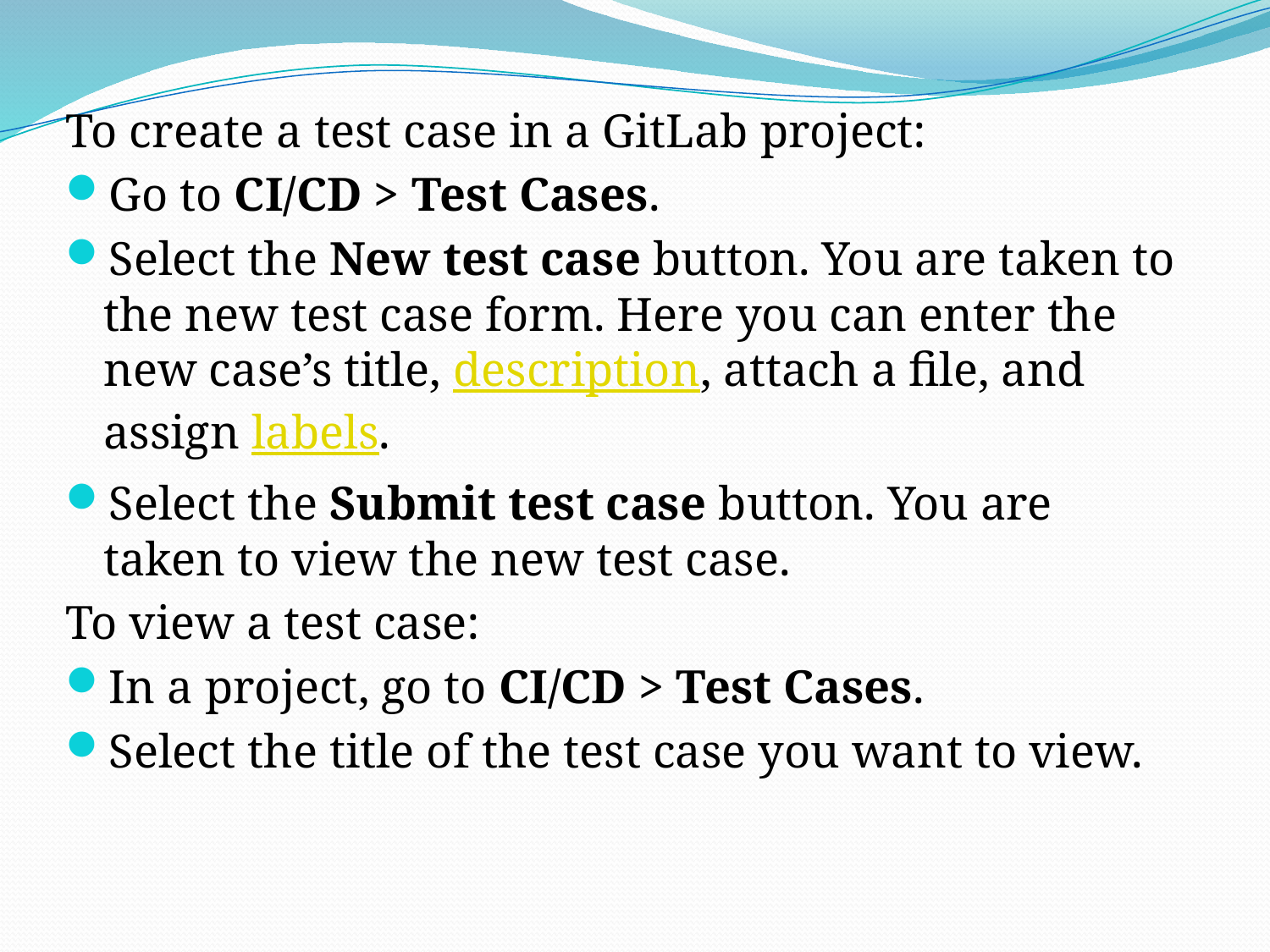

To create a test case in a GitLab project:
Go to CI/CD > Test Cases.
Select the New test case button. You are taken to the new test case form. Here you can enter the new case’s title, description, attach a file, and assign labels.
Select the Submit test case button. You are taken to view the new test case.
To view a test case:
In a project, go to CI/CD > Test Cases.
Select the title of the test case you want to view.